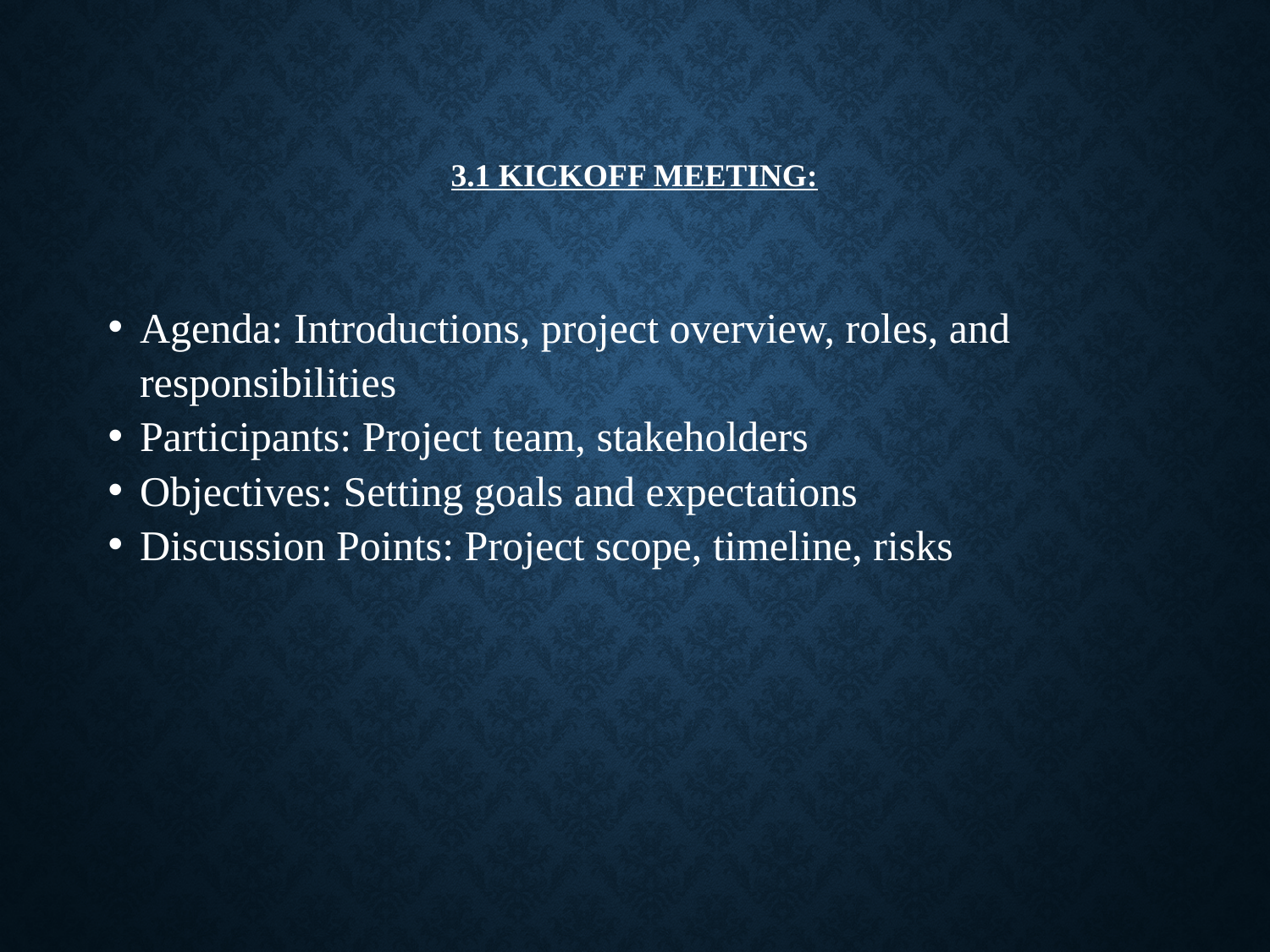

# 3.1 Kickoff Meeting:
Agenda: Introductions, project overview, roles, and responsibilities
Participants: Project team, stakeholders
Objectives: Setting goals and expectations
Discussion Points: Project scope, timeline, risks